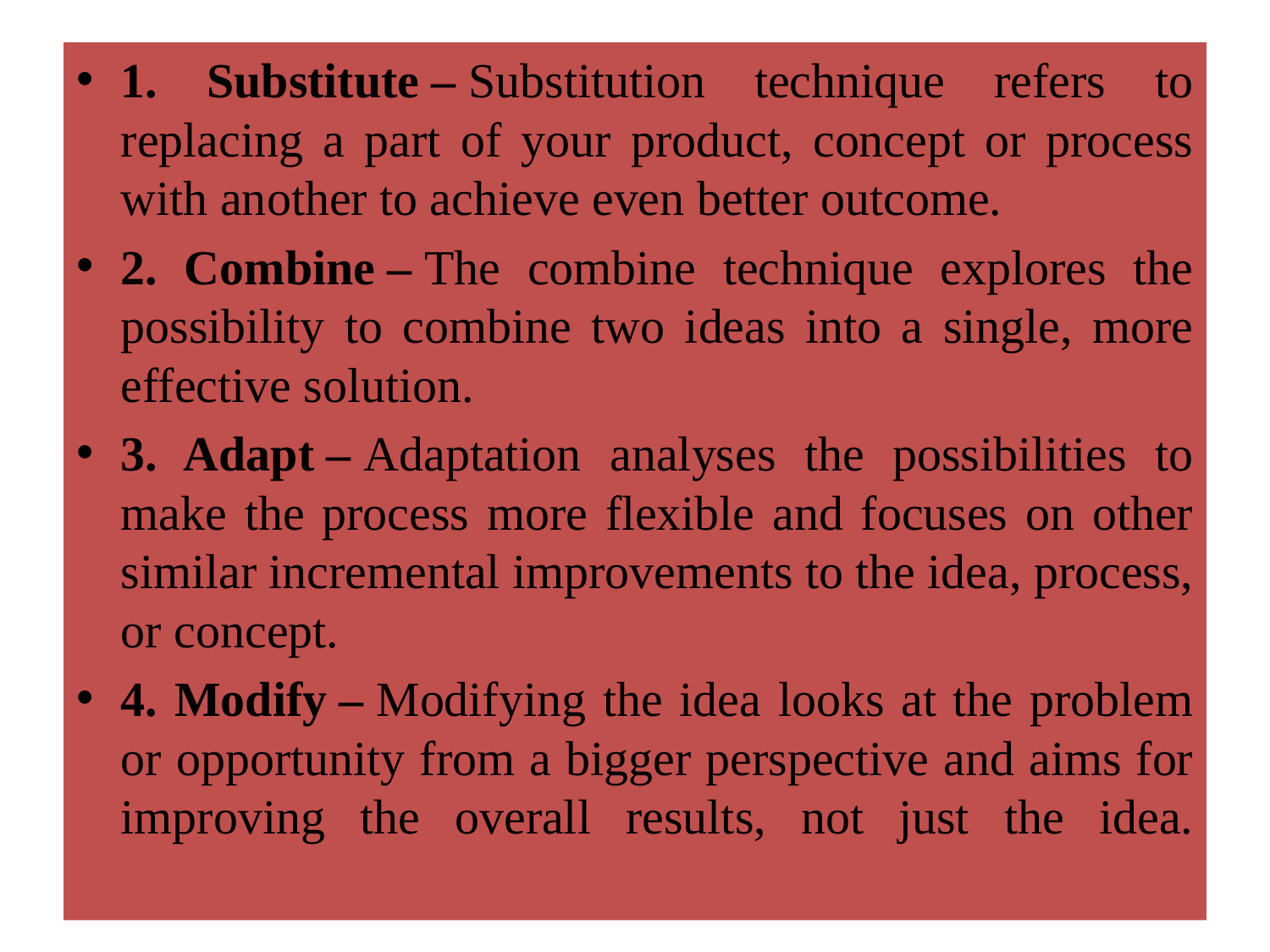

1. Substitute – Substitution technique refers to replacing a part of your product, concept or process with another to achieve even better outcome.
2. Combine – The combine technique explores the possibility to combine two ideas into a single, more effective solution.
3. Adapt – Adaptation analyses the possibilities to make the process more flexible and focuses on other similar incremental improvements to the idea, process, or concept.
4. Modify – Modifying the idea looks at the problem or opportunity from a bigger perspective and aims for improving the overall results, not just the idea.